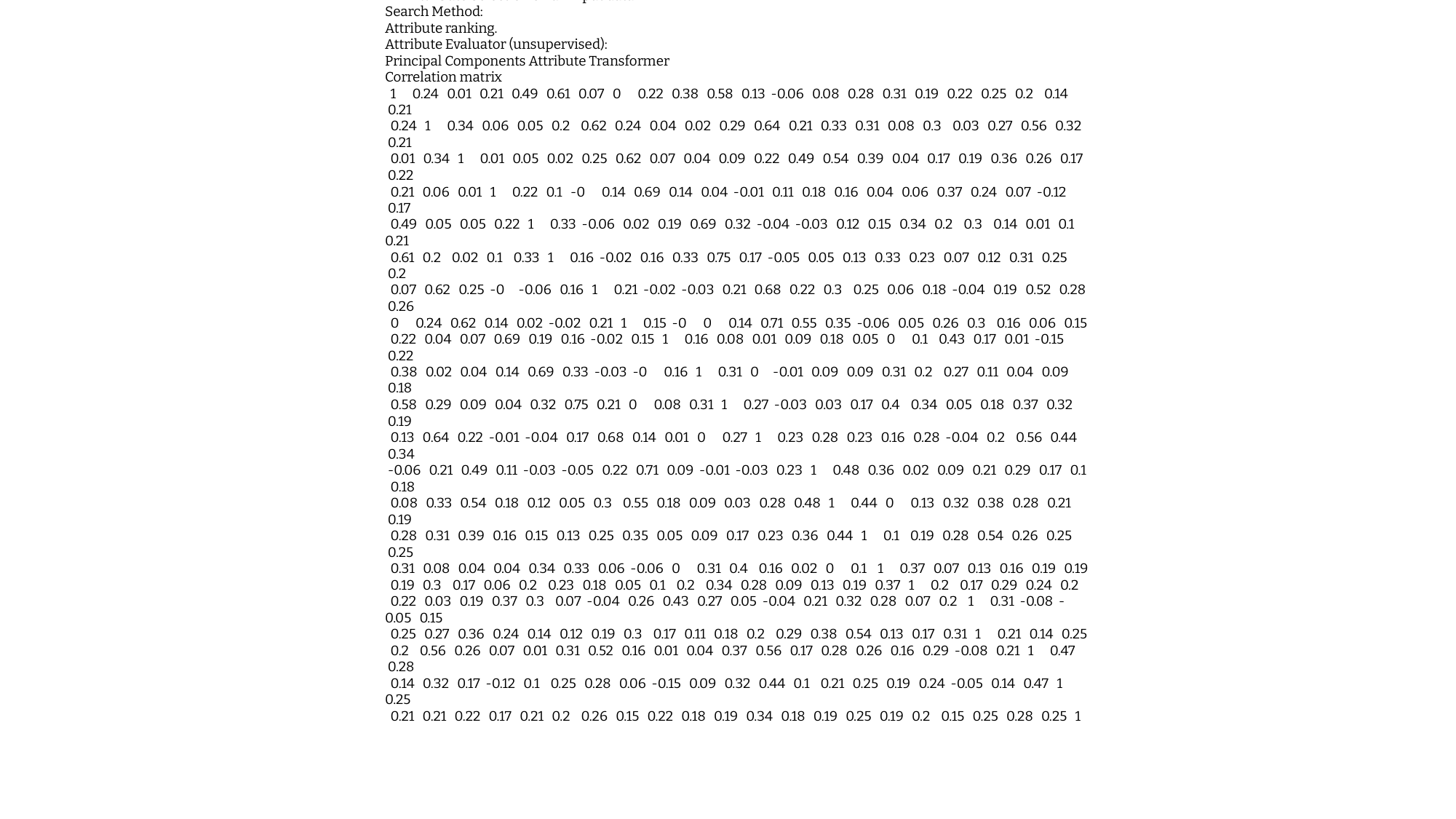

=== Attribute Selection on all input data ===
Search Method:
Attribute ranking.
Attribute Evaluator (unsupervised):
Principal Components Attribute Transformer
Correlation matrix
  1      0.24   0.01   0.21   0.49   0.61   0.07   0      0.22   0.38   0.58   0.13  -0.06   0.08   0.28   0.31   0.19   0.22   0.25   0.2    0.14   0.21
  0.24   1      0.34   0.06   0.05   0.2    0.62   0.24   0.04   0.02   0.29   0.64   0.21   0.33   0.31   0.08   0.3    0.03   0.27   0.56   0.32   0.21
  0.01   0.34   1      0.01   0.05   0.02   0.25   0.62   0.07   0.04   0.09   0.22   0.49   0.54   0.39   0.04   0.17   0.19   0.36   0.26   0.17   0.22
  0.21   0.06   0.01   1      0.22   0.1   -0      0.14   0.69   0.14   0.04  -0.01   0.11   0.18   0.16   0.04   0.06   0.37   0.24   0.07  -0.12   0.17
  0.49   0.05   0.05   0.22   1      0.33  -0.06   0.02   0.19   0.69   0.32  -0.04  -0.03   0.12   0.15   0.34   0.2    0.3    0.14   0.01   0.1    0.21
  0.61   0.2    0.02   0.1    0.33   1      0.16  -0.02   0.16   0.33   0.75   0.17  -0.05   0.05   0.13   0.33   0.23   0.07   0.12   0.31   0.25   0.2
  0.07   0.62   0.25  -0     -0.06   0.16   1      0.21  -0.02  -0.03   0.21   0.68   0.22   0.3    0.25   0.06   0.18  -0.04   0.19   0.52   0.28   0.26
  0      0.24   0.62   0.14   0.02  -0.02   0.21   1      0.15  -0      0      0.14   0.71   0.55   0.35  -0.06   0.05   0.26   0.3    0.16   0.06   0.15
  0.22   0.04   0.07   0.69   0.19   0.16  -0.02   0.15   1      0.16   0.08   0.01   0.09   0.18   0.05   0      0.1    0.43   0.17   0.01  -0.15   0.22
  0.38   0.02   0.04   0.14   0.69   0.33  -0.03  -0      0.16   1      0.31   0     -0.01   0.09   0.09   0.31   0.2    0.27   0.11   0.04   0.09   0.18
  0.58   0.29   0.09   0.04   0.32   0.75   0.21   0      0.08   0.31   1      0.27  -0.03   0.03   0.17   0.4    0.34   0.05   0.18   0.37   0.32   0.19
  0.13   0.64   0.22  -0.01  -0.04   0.17   0.68   0.14   0.01   0      0.27   1      0.23   0.28   0.23   0.16   0.28  -0.04   0.2    0.56   0.44   0.34
 -0.06   0.21   0.49   0.11  -0.03  -0.05   0.22   0.71   0.09  -0.01  -0.03   0.23   1      0.48   0.36   0.02   0.09   0.21   0.29   0.17   0.1    0.18
  0.08   0.33   0.54   0.18   0.12   0.05   0.3    0.55   0.18   0.09   0.03   0.28   0.48   1      0.44   0      0.13   0.32   0.38   0.28   0.21   0.19
  0.28   0.31   0.39   0.16   0.15   0.13   0.25   0.35   0.05   0.09   0.17   0.23   0.36   0.44   1      0.1    0.19   0.28   0.54   0.26   0.25   0.25
  0.31   0.08   0.04   0.04   0.34   0.33   0.06  -0.06   0      0.31   0.4    0.16   0.02   0      0.1    1      0.37   0.07   0.13   0.16   0.19   0.19
  0.19   0.3    0.17   0.06   0.2    0.23   0.18   0.05   0.1    0.2    0.34   0.28   0.09   0.13   0.19   0.37   1      0.2    0.17   0.29   0.24   0.2
  0.22   0.03   0.19   0.37   0.3    0.07  -0.04   0.26   0.43   0.27   0.05  -0.04   0.21   0.32   0.28   0.07   0.2    1      0.31  -0.08  -0.05   0.15
  0.25   0.27   0.36   0.24   0.14   0.12   0.19   0.3    0.17   0.11   0.18   0.2    0.29   0.38   0.54   0.13   0.17   0.31   1      0.21   0.14   0.25
  0.2    0.56   0.26   0.07   0.01   0.31   0.52   0.16   0.01   0.04   0.37   0.56   0.17   0.28   0.26   0.16   0.29  -0.08   0.21   1      0.47   0.28
  0.14   0.32   0.17  -0.12   0.1    0.25   0.28   0.06  -0.15   0.09   0.32   0.44   0.1    0.21   0.25   0.19   0.24  -0.05   0.14   0.47   1      0.25
  0.21   0.21   0.22   0.17   0.21   0.2    0.26   0.15   0.22   0.18   0.19   0.34   0.18   0.19   0.25   0.19   0.2    0.15   0.25   0.28   0.25   1